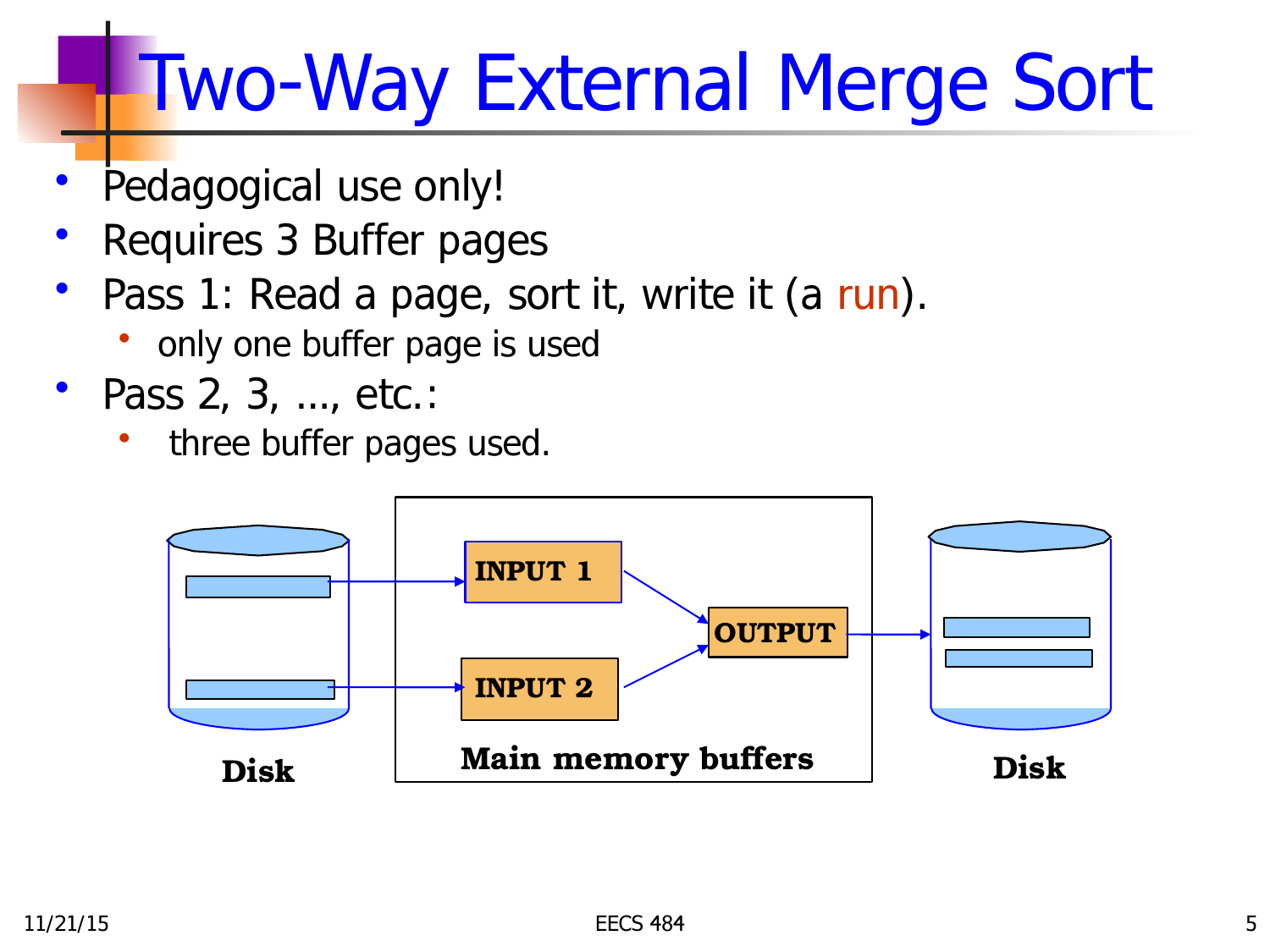

# Two-Way External Merge Sort
Pedagogical use only!
Requires 3 Buffer pages
Pass 1: Read a page, sort it, write it (a run).
only one buffer page is used
Pass 2, 3, …, etc.:
 three buffer pages used.

INPUT 1

OUTPUT

INPUT 2

Main memory buffers
Disk
Disk

11/21/15
EECS 484
5